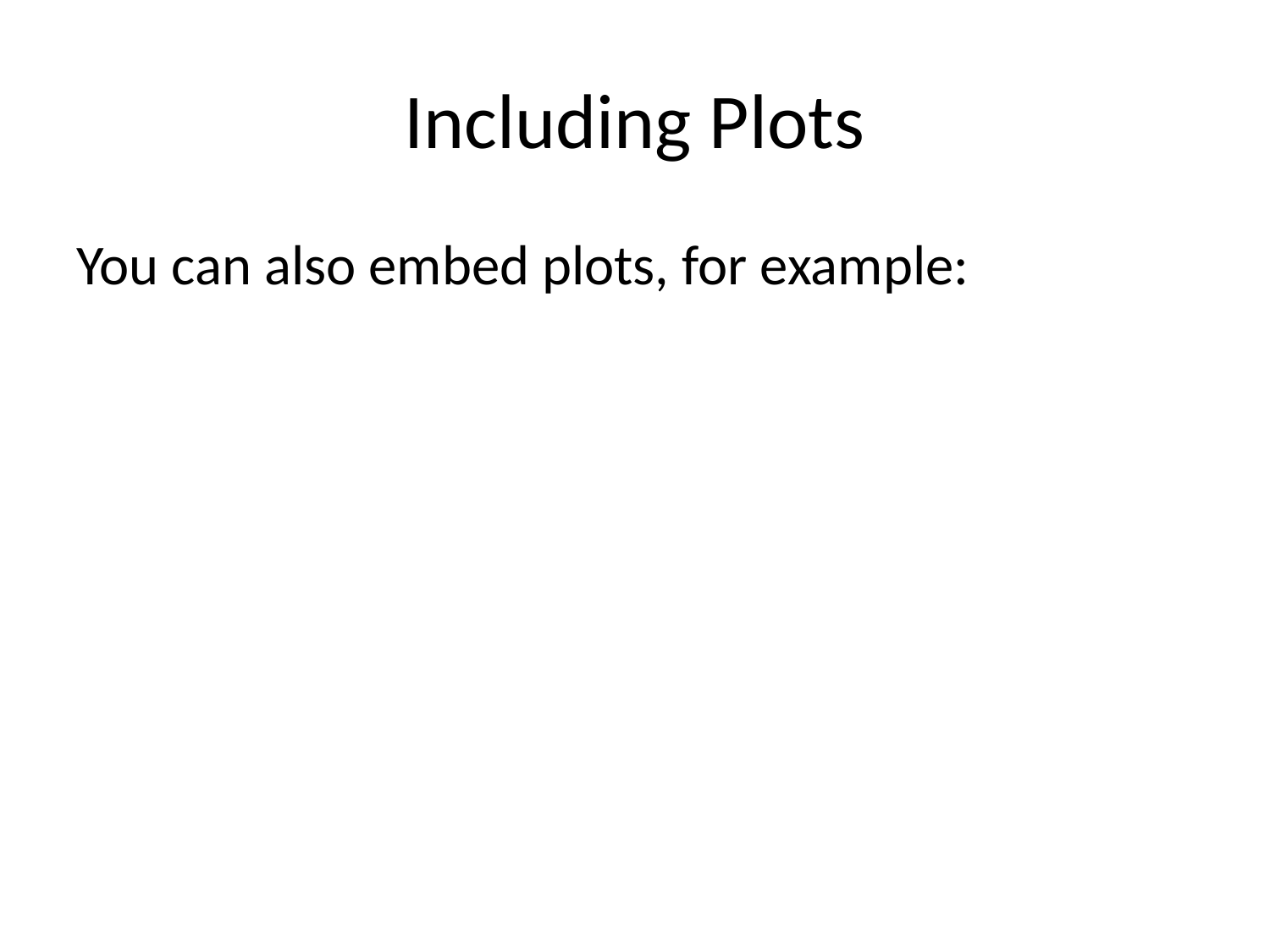

# Including Plots
You can also embed plots, for example: